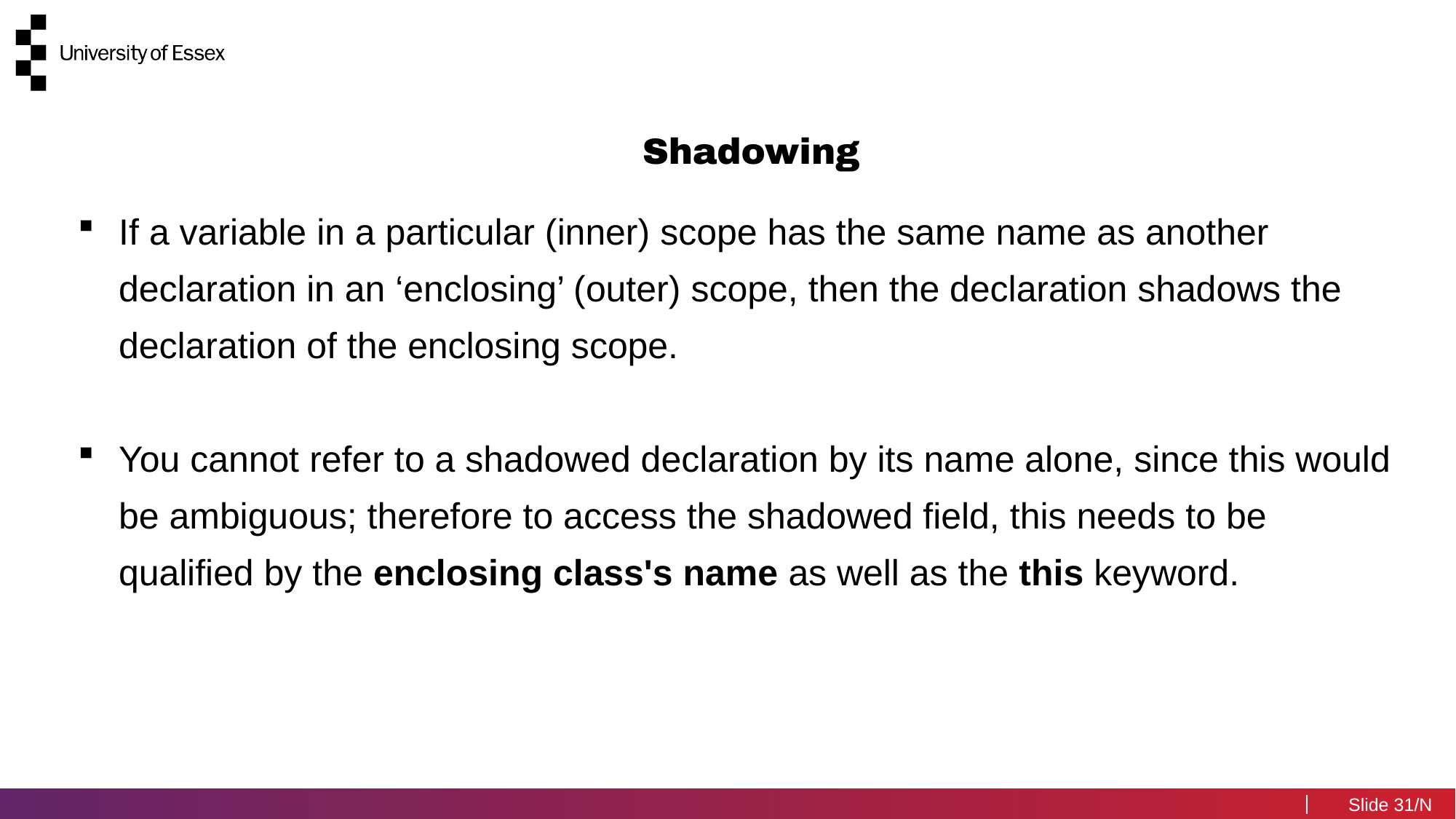

Shadowing
If a variable in a particular (inner) scope has the same name as another declaration in an ‘enclosing’ (outer) scope, then the declaration shadows the declaration of the enclosing scope.

You cannot refer to a shadowed declaration by its name alone, since this would be ambiguous; therefore to access the shadowed field, this needs to be qualified by the enclosing class's name as well as the this keyword.

31/N